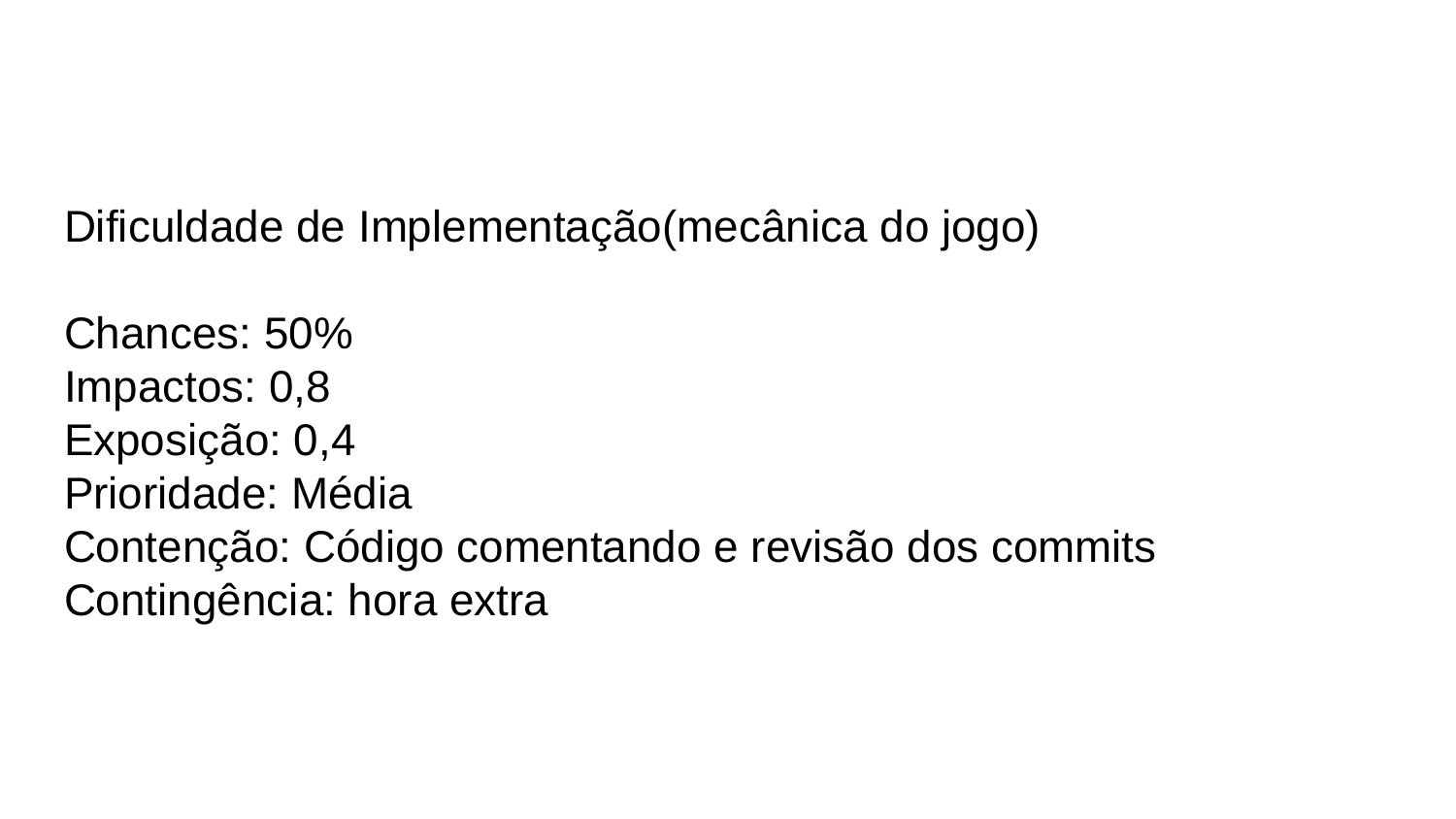

Dificuldade de Implementação(mecânica do jogo)

Chances: 50%
Impactos: 0,8
Exposição: 0,4
Prioridade: Média
Contenção: Código comentando e revisão dos commits
Contingência: hora extra